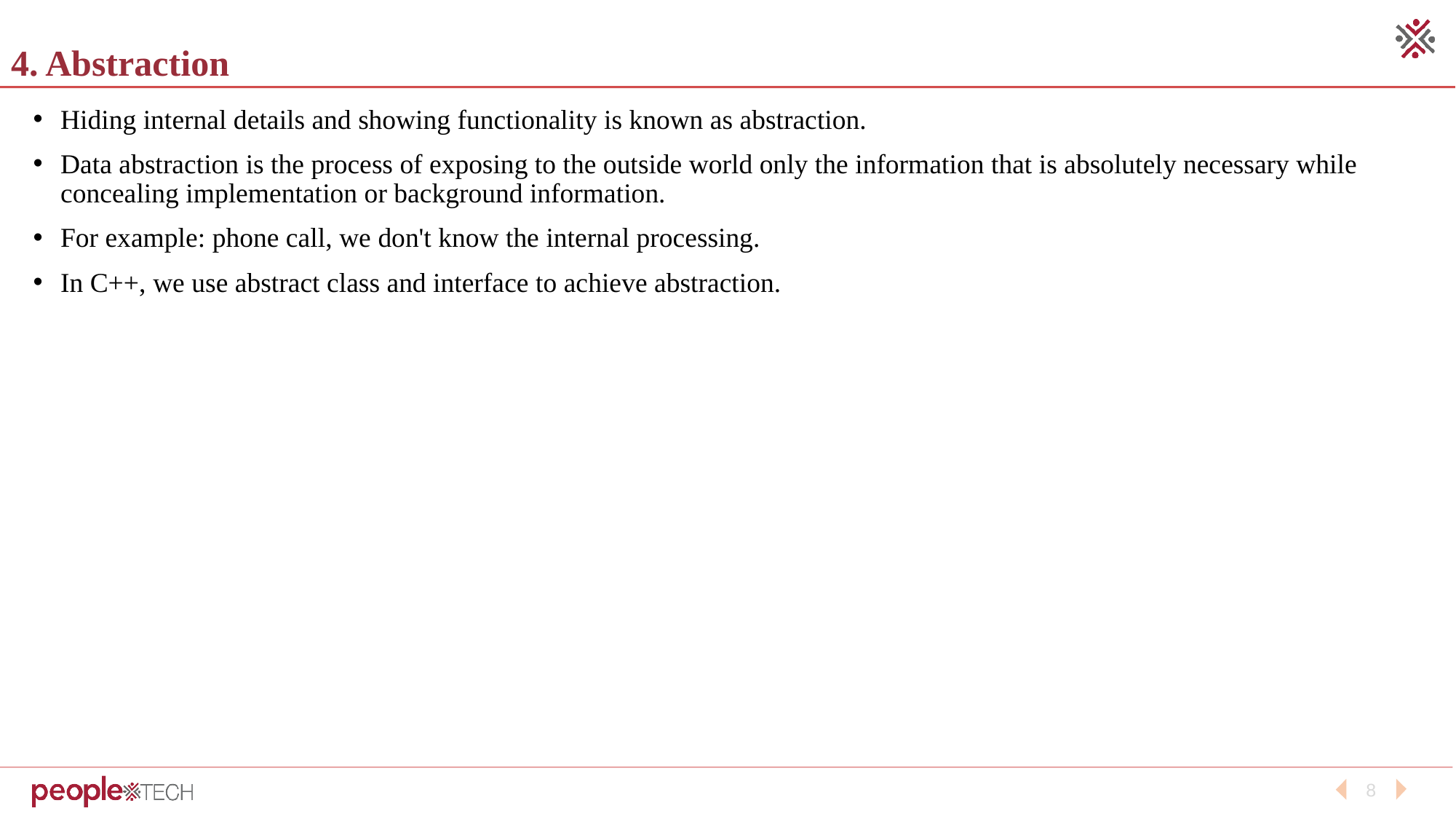

# 4. Abstraction
Hiding internal details and showing functionality is known as abstraction.
Data abstraction is the process of exposing to the outside world only the information that is absolutely necessary while concealing implementation or background information.
For example: phone call, we don't know the internal processing.
In C++, we use abstract class and interface to achieve abstraction.